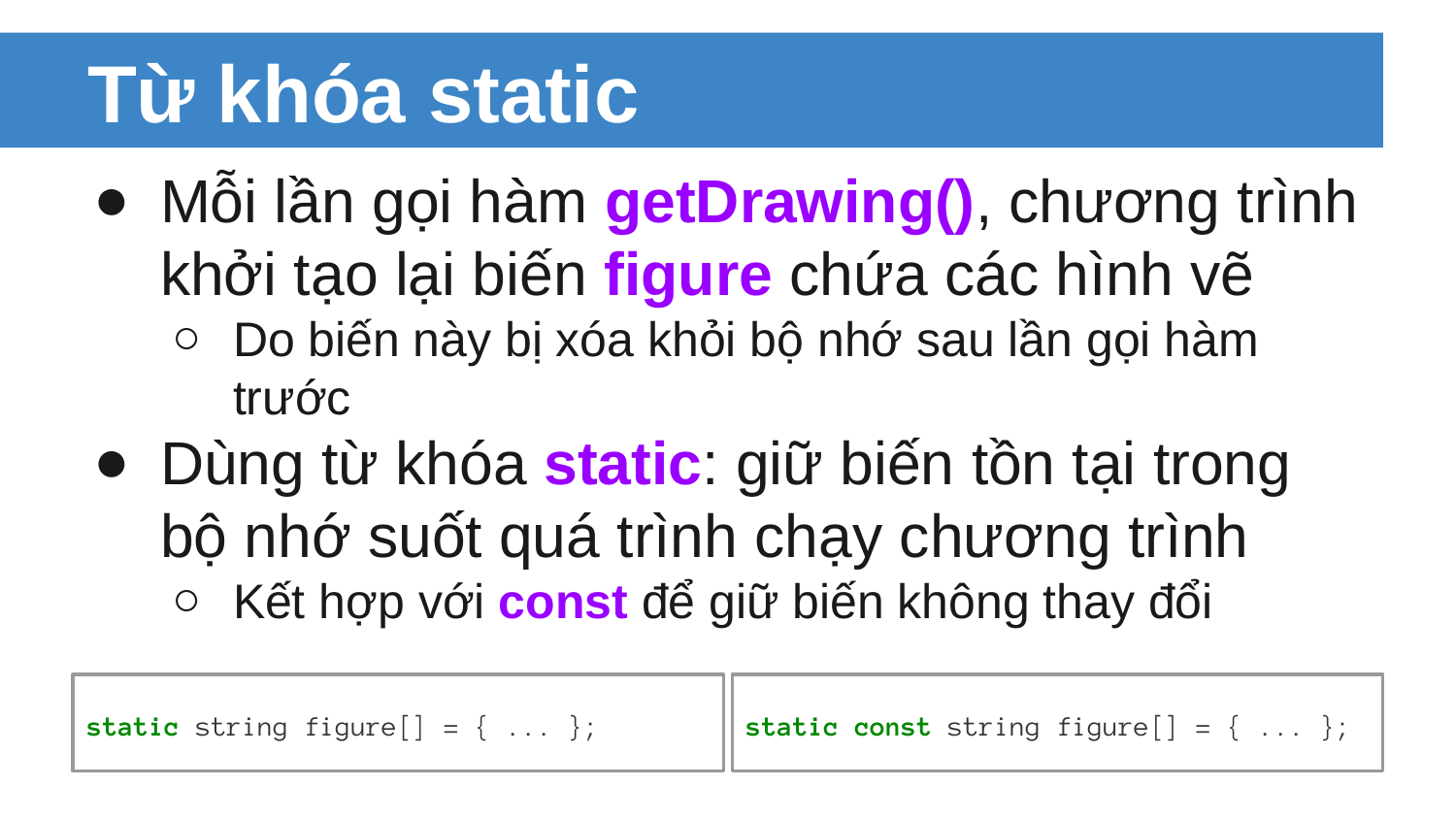

# Từ khóa static
Mỗi lần gọi hàm getDrawing(), chương trình khởi tạo lại biến figure chứa các hình vẽ
Do biến này bị xóa khỏi bộ nhớ sau lần gọi hàm trước
Dùng từ khóa static: giữ biến tồn tại trong bộ nhớ suốt quá trình chạy chương trình
Kết hợp với const để giữ biến không thay đổi

static string figure[] = { ... };
static const string figure[] = { ... };